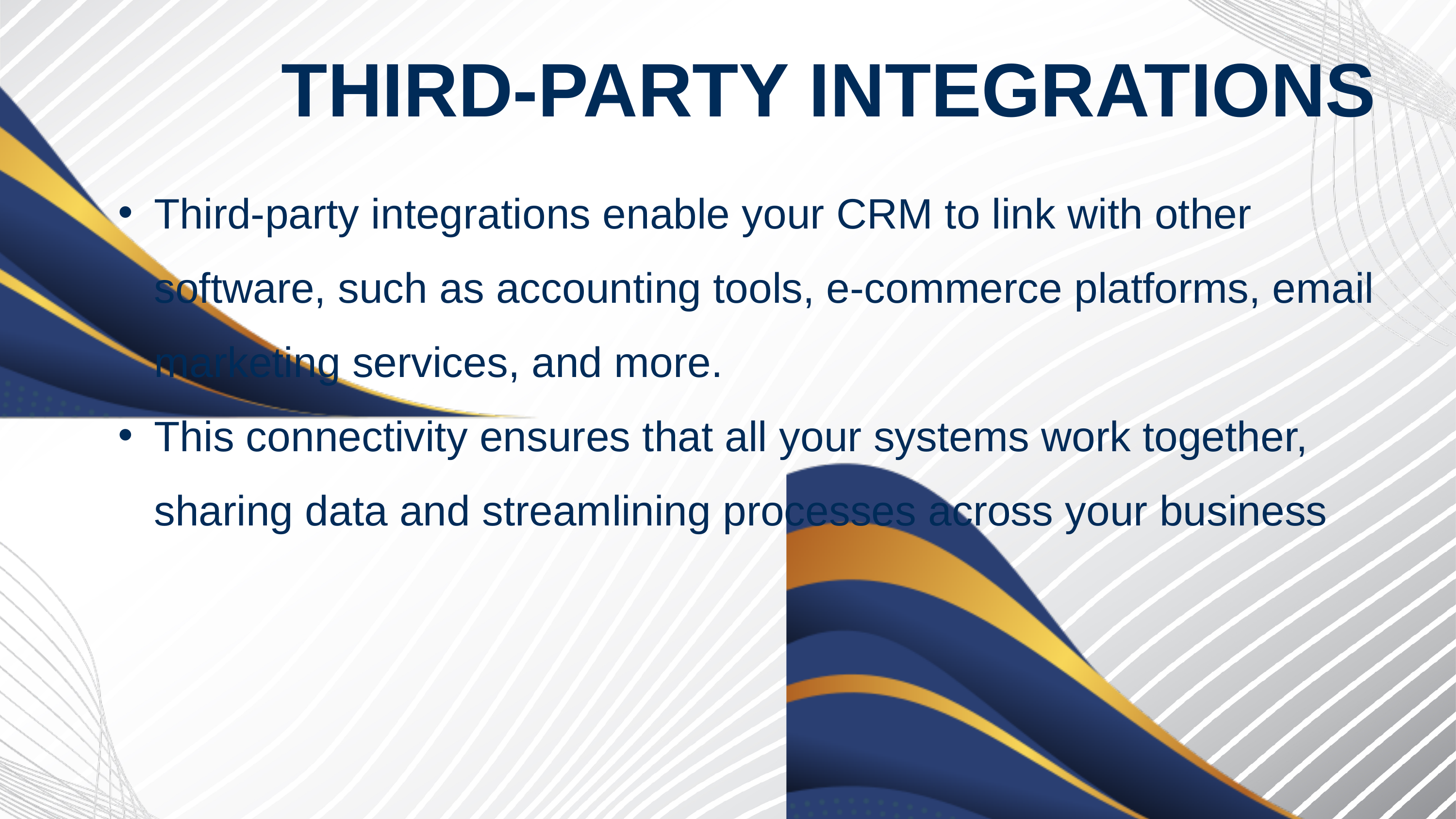

THIRD-PARTY INTEGRATIONS

Third-party integrations enable your CRM to link with other software, such as accounting tools, e-commerce platforms, email marketing services, and more.
This connectivity ensures that all your systems work together, sharing data and streamlining processes across your business